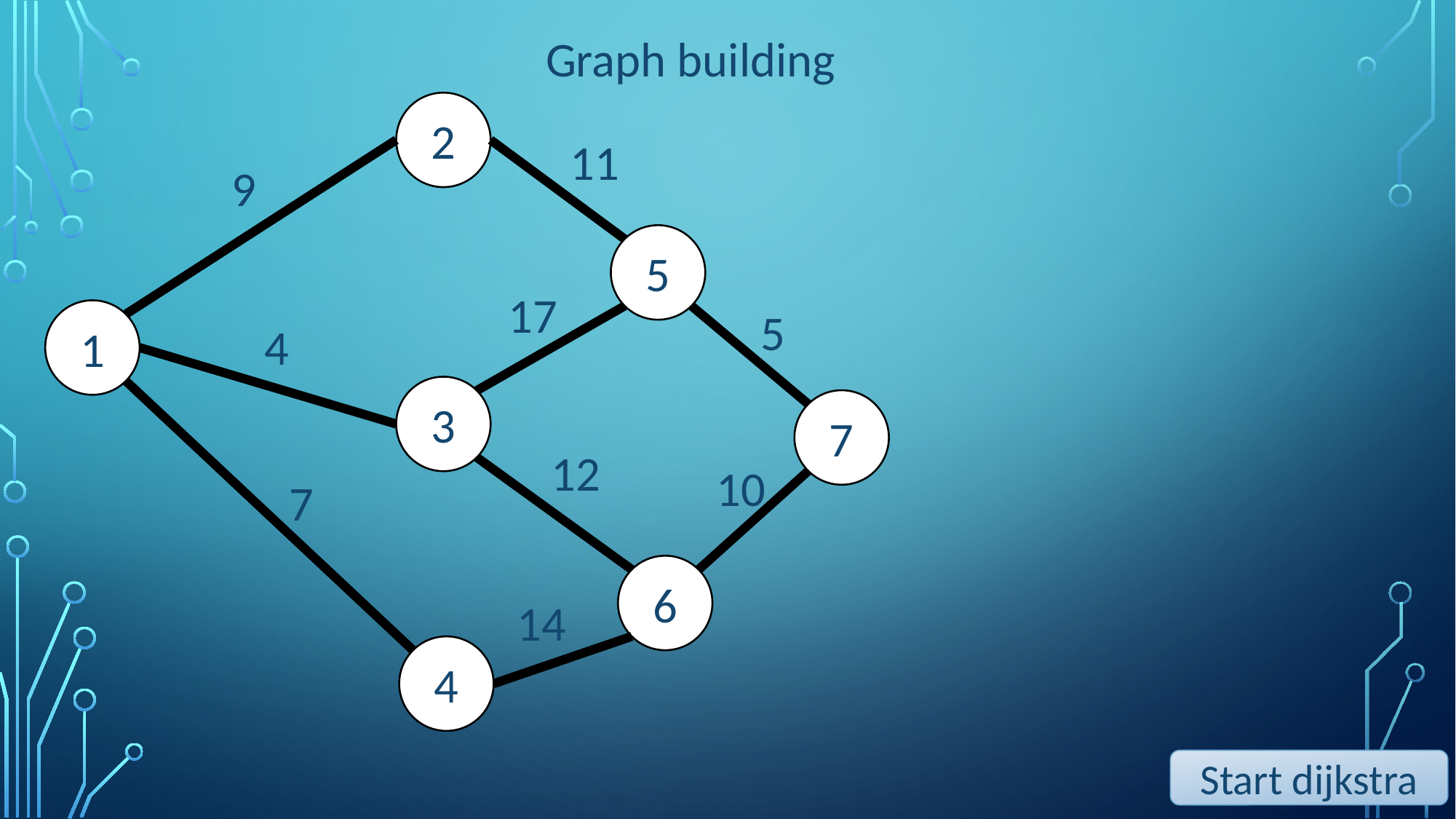

Graph building
2
11
9
5
17
5
1
4
3
7
12
10
7
6
14
4
Start dijkstra